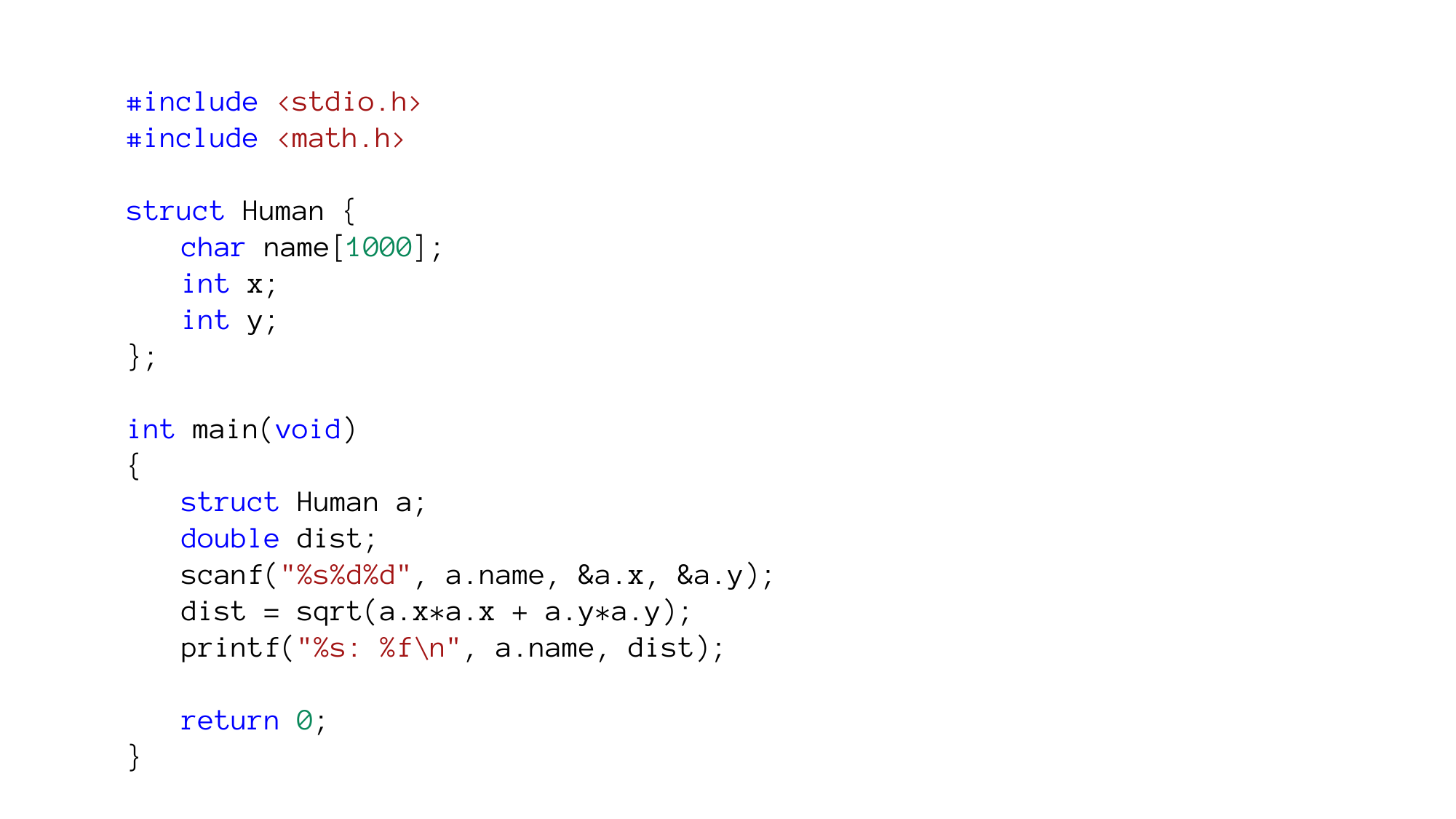

#include <stdio.h>
#include <math.h>
struct Human {
char name[1000];
int x;
int y;
};
int main(void)
{
struct Human a;
double dist;
scanf("%s%d%d", a.name, &a.x, &a.y);
dist = sqrt(a.x*a.x + a.y*a.y);
printf("%s: %f\n", a.name, dist);
return 0;
}